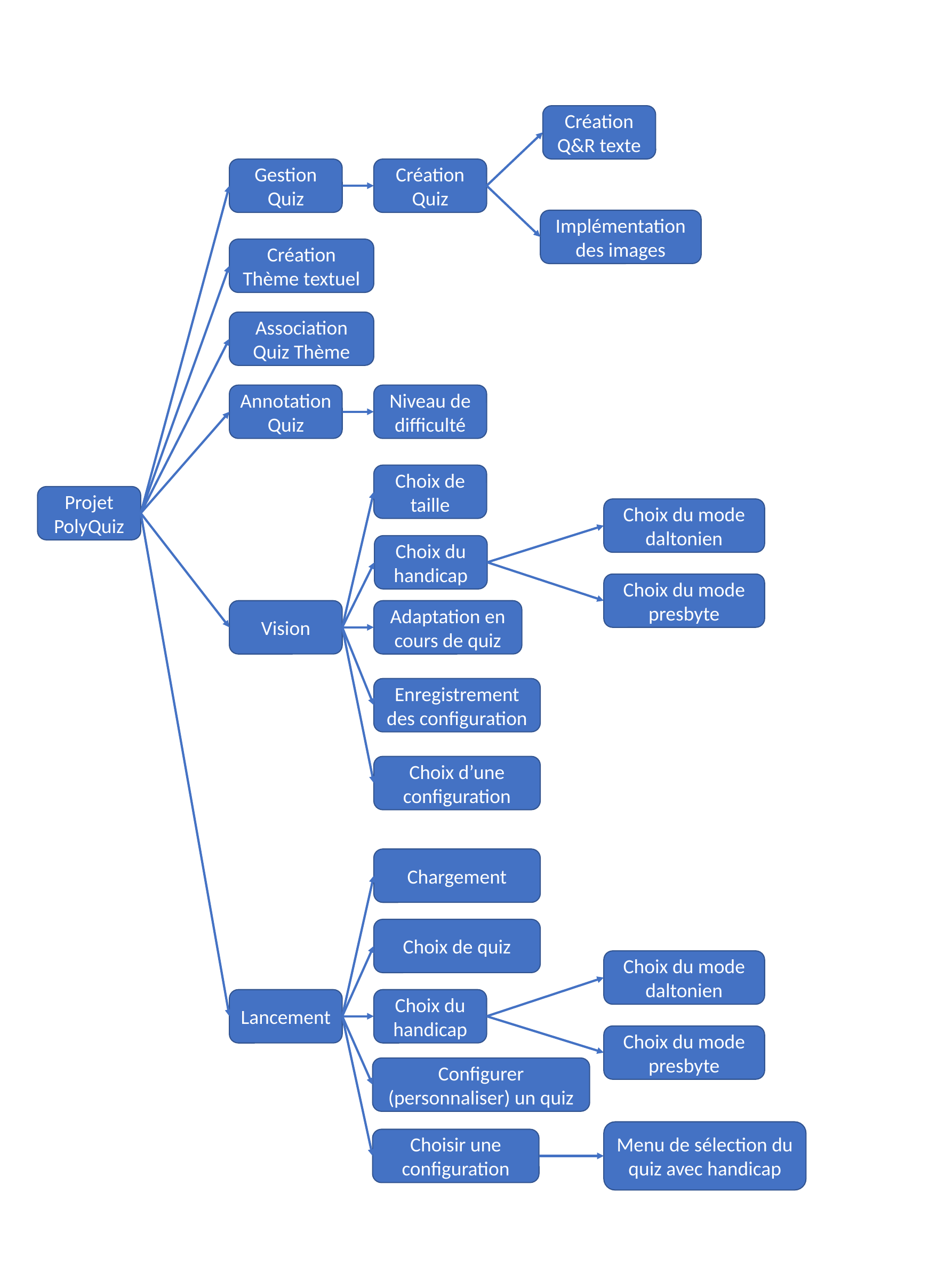

Création Q&R texte
Gestion Quiz
Création Quiz
Implémentation des images
Création Thème textuel
Association Quiz Thème
Annotation Quiz
Niveau de difficulté
Choix de taille
Projet PolyQuiz
Choix du mode daltonien
Choix du handicap
Choix du mode presbyte
Vision
Adaptation en cours de quiz
Enregistrement des configuration
Choix d’une configuration
Chargement
Choix de quiz
Choix du mode daltonien
Lancement
Choix du handicap
Choix du mode presbyte
Configurer (personnaliser) un quiz
Menu de sélection du quiz avec handicap
Choisir une configuration